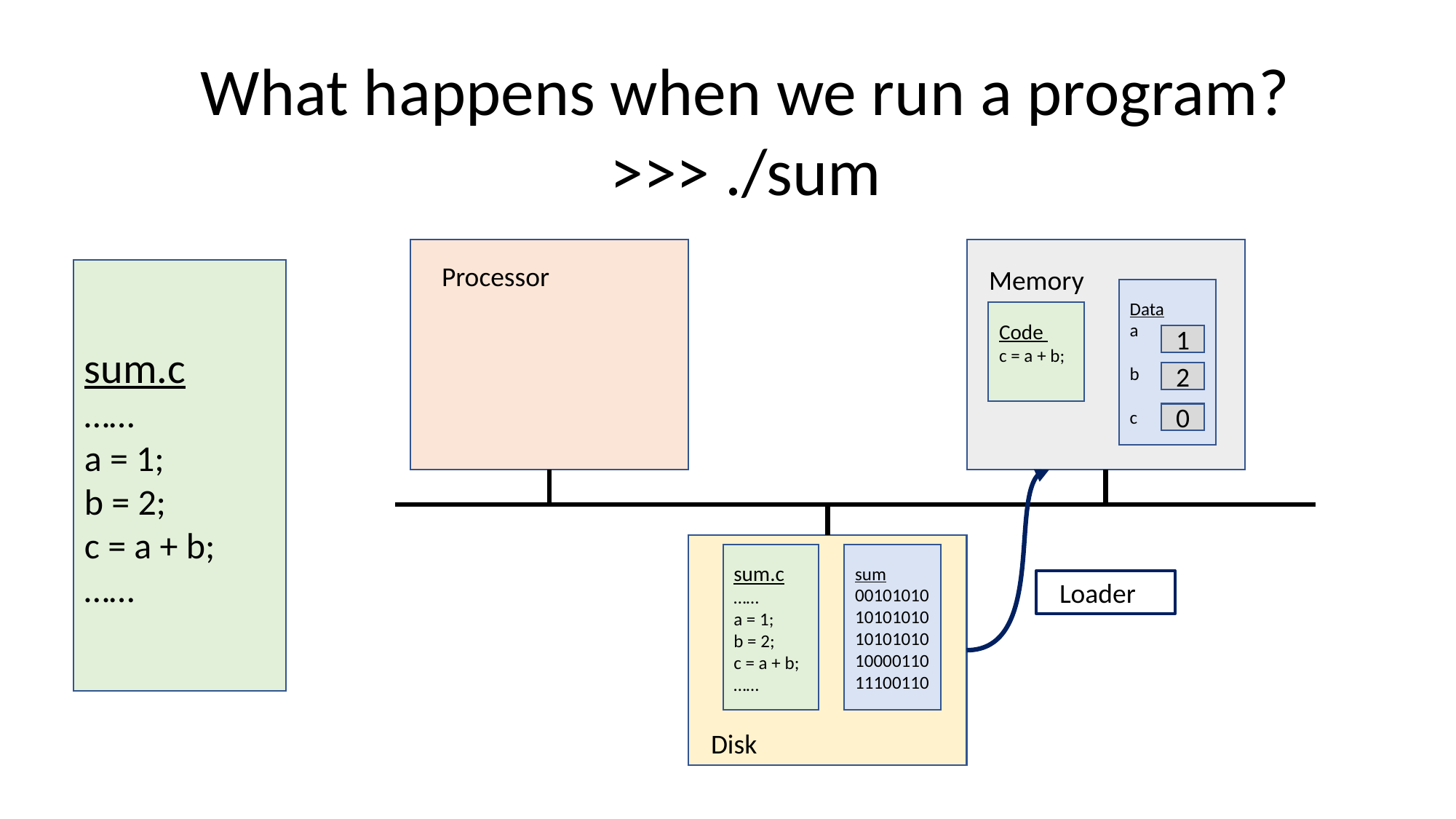

What happens when we run a program?
>>> ./sum

Processor
Memory
sum.c
……
a = 1;
b = 2;
c = a + b;
……
Data
a

b

c
Code
c = a + b;

1
2
0

sum.c
……
a = 1;
b = 2;
c = a + b;
……
sum
0010101010101010101010101000011011100110
  Loader
Disk